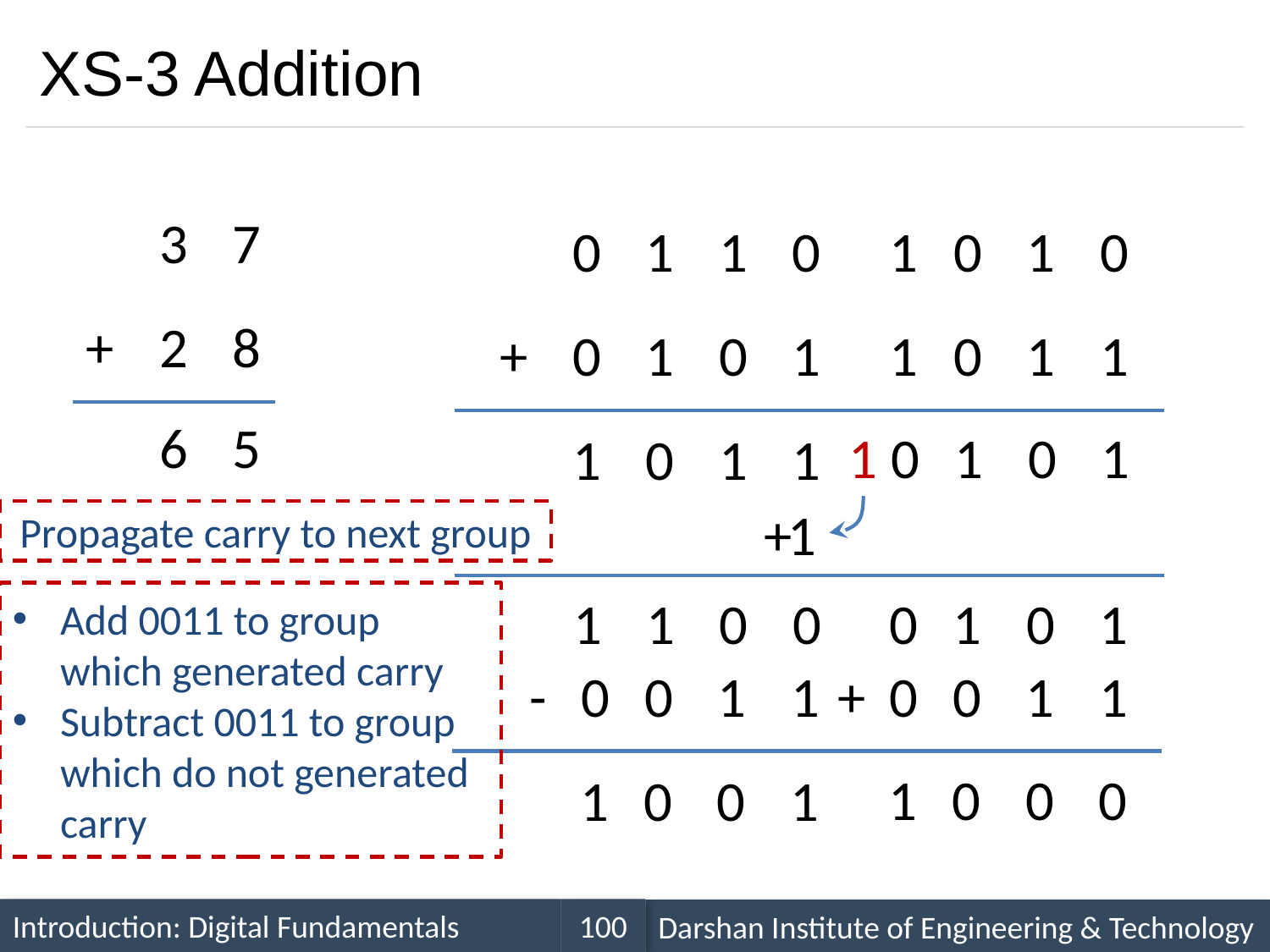

# XS-3 Addition
7
3
1
1
0
0
0
1
0
1
+
8
2
+
1
0
1
0
0
1
1
1
5
6
1
0
1
1
0
0
1
1
1
+
1
Propagate carry to next group
1
0
1
0
1
0
0
1
Add 0011 to group which generated carry
Subtract 0011 to group which do not generated carry
+
0
1
1
0
-
0
1
1
0
0
0
0
1
0
0
1
1